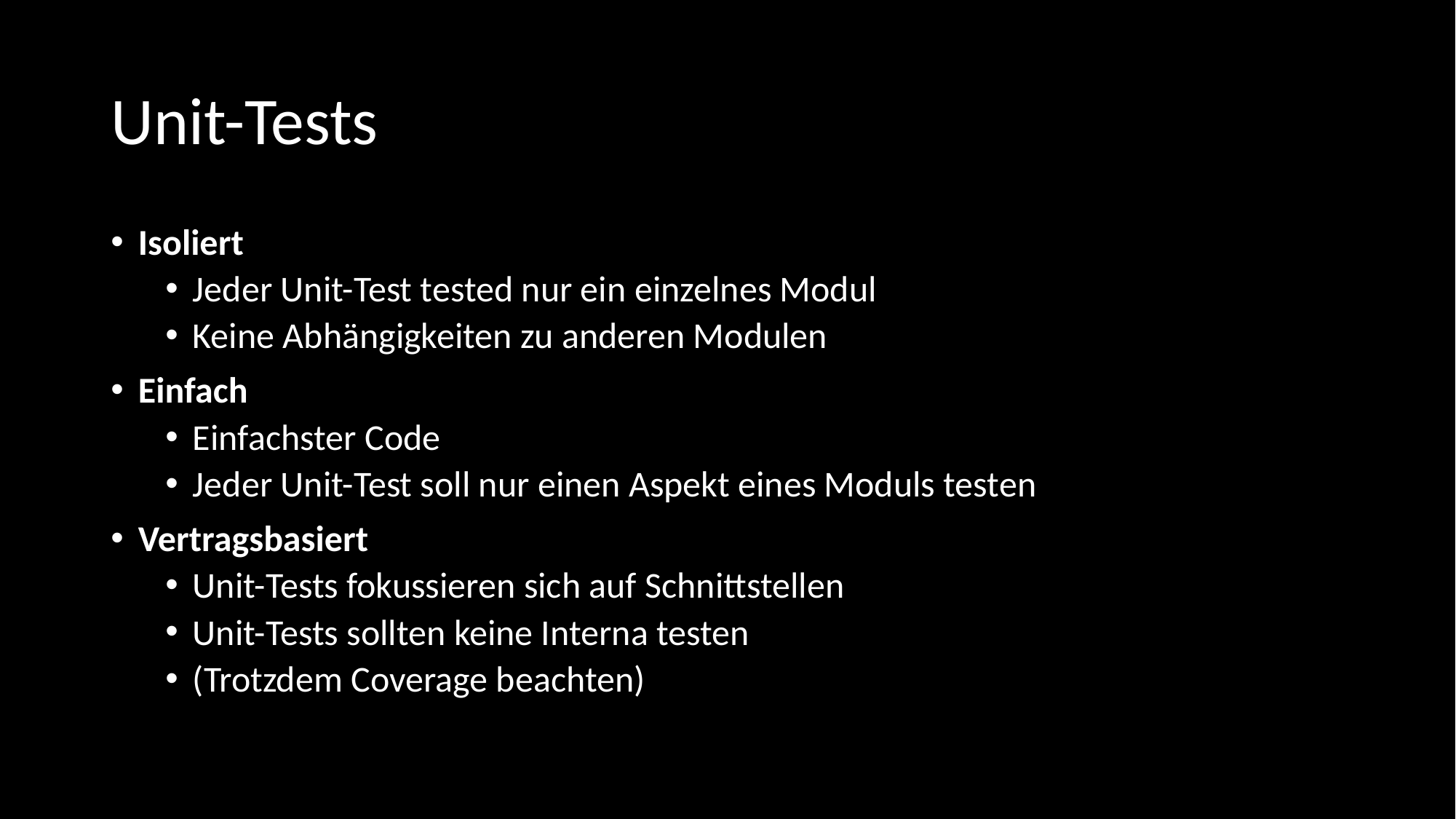

# Unit-Tests
Isoliert
Jeder Unit-Test tested nur ein einzelnes Modul
Keine Abhängigkeiten zu anderen Modulen
Einfach
Einfachster Code
Jeder Unit-Test soll nur einen Aspekt eines Moduls testen
Vertragsbasiert
Unit-Tests fokussieren sich auf Schnittstellen
Unit-Tests sollten keine Interna testen
(Trotzdem Coverage beachten)